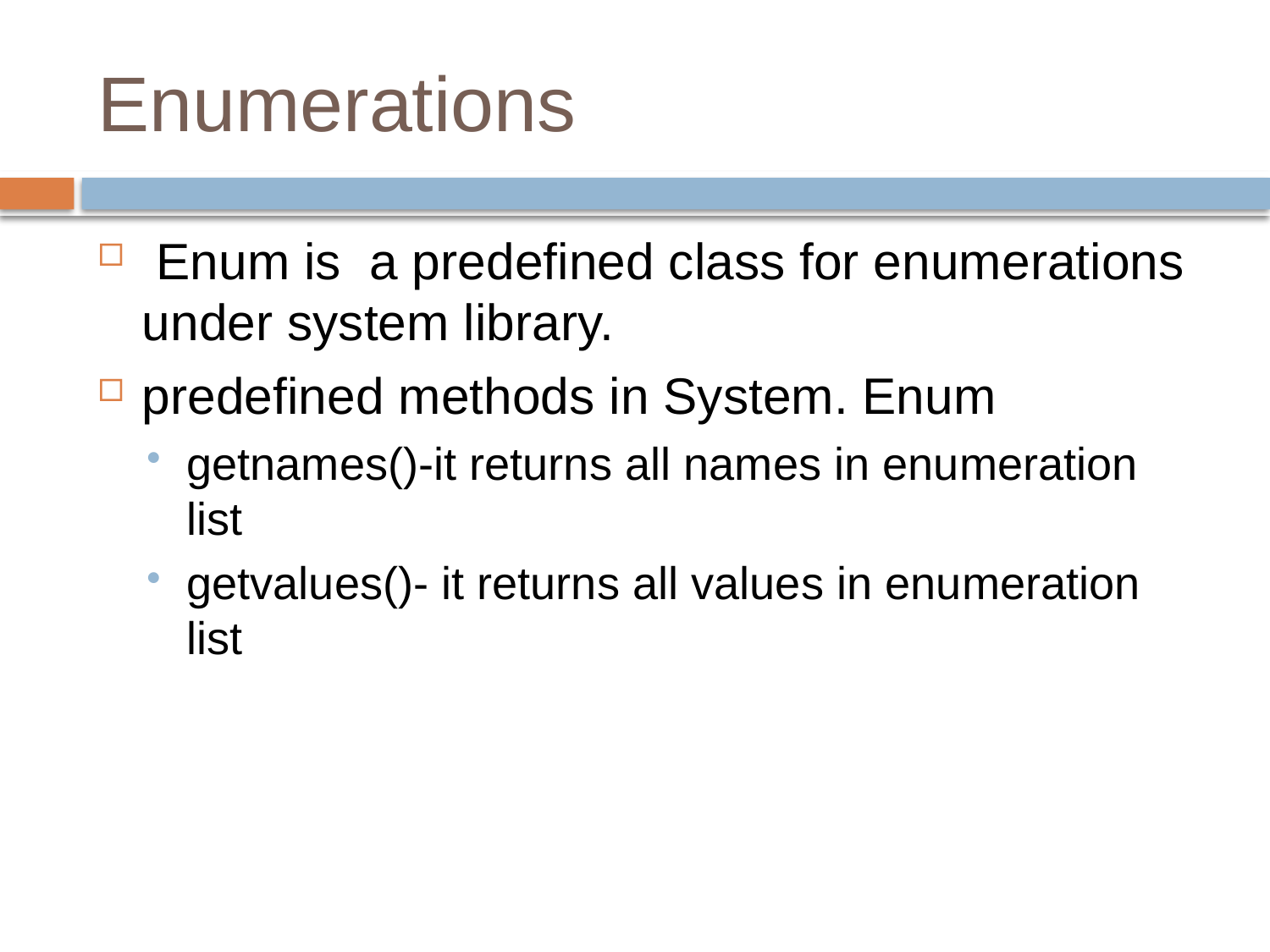

# Enumerations
 Enum is  a predefined class for enumerations under system library.
predefined methods in System. Enum
getnames()-it returns all names in enumeration list
getvalues()- it returns all values in enumeration list